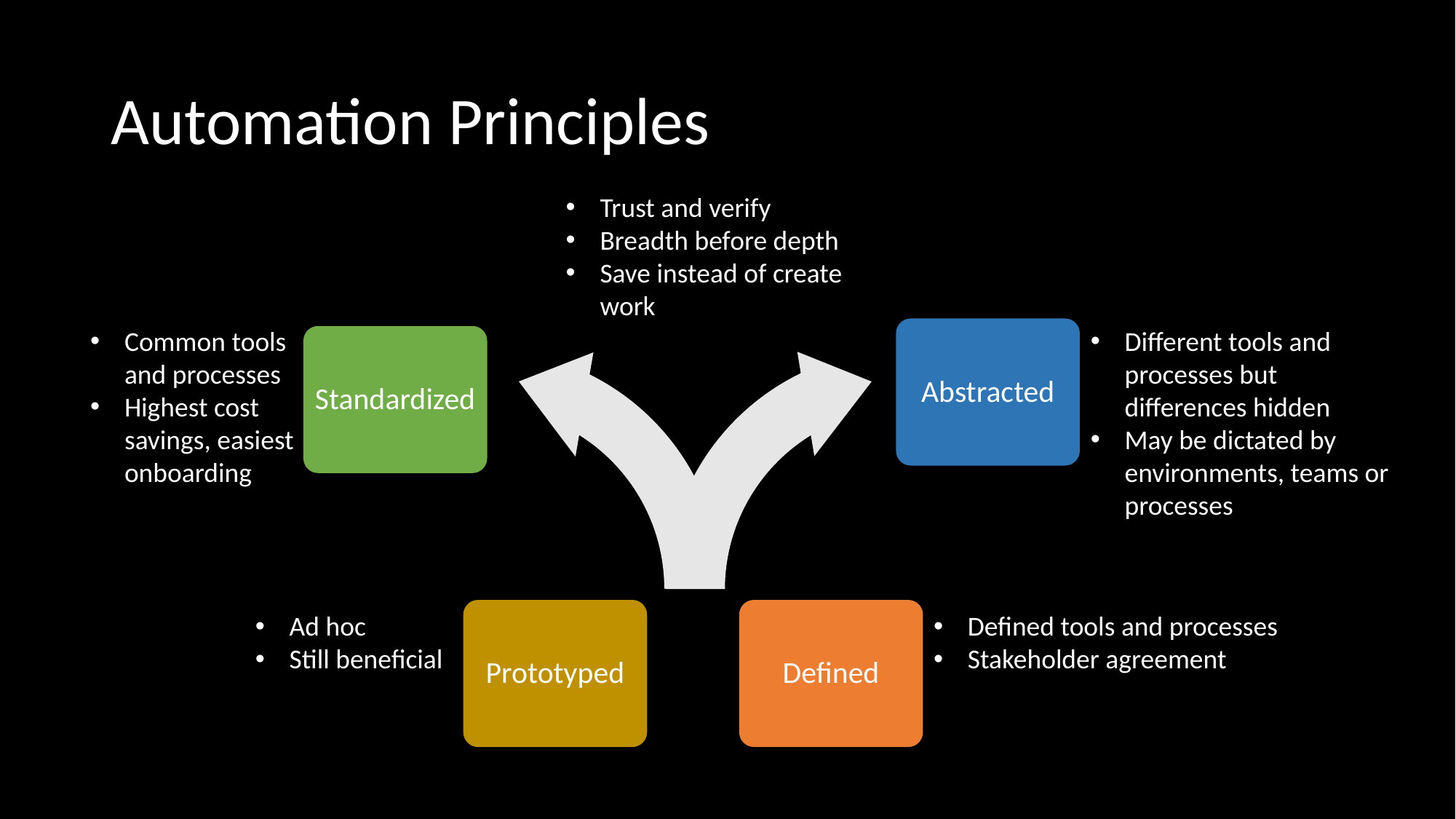

# Automation Principles
Trust and verify
Breadth before depth
Save instead of create work
Common tools and processes
Highest cost savings, easiest onboarding
Abstracted
Different tools and processes but differences hidden
May be dictated by environments, teams or processes

Standardized

Prototyped
Defined
Defined tools and processes
Stakeholder agreement
Ad hoc
Still beneficial